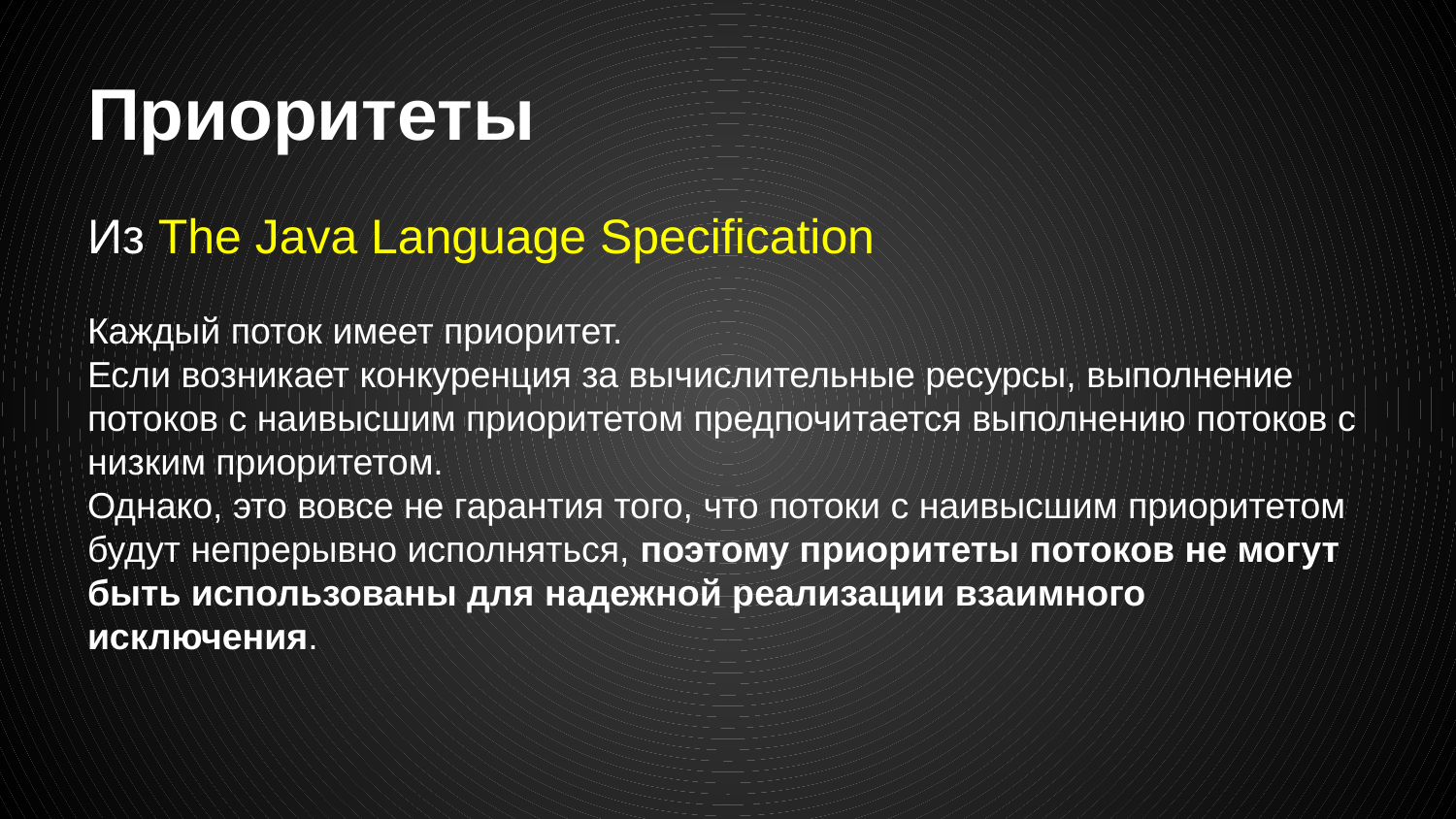

# Приоритеты
Из The Java Language Specification

Каждый поток имеет приоритет.
Если возникает конкуренция за вычислительные ресурсы, выполнение потоков с наивысшим приоритетом предпочитается выполнению потоков с низким приоритетом.
Однако, это вовсе не гарантия того, что потоки с наивысшим приоритетом будут непрерывно исполняться, поэтому приоритеты потоков не могут быть использованы для надежной реализации взаимного исключения.